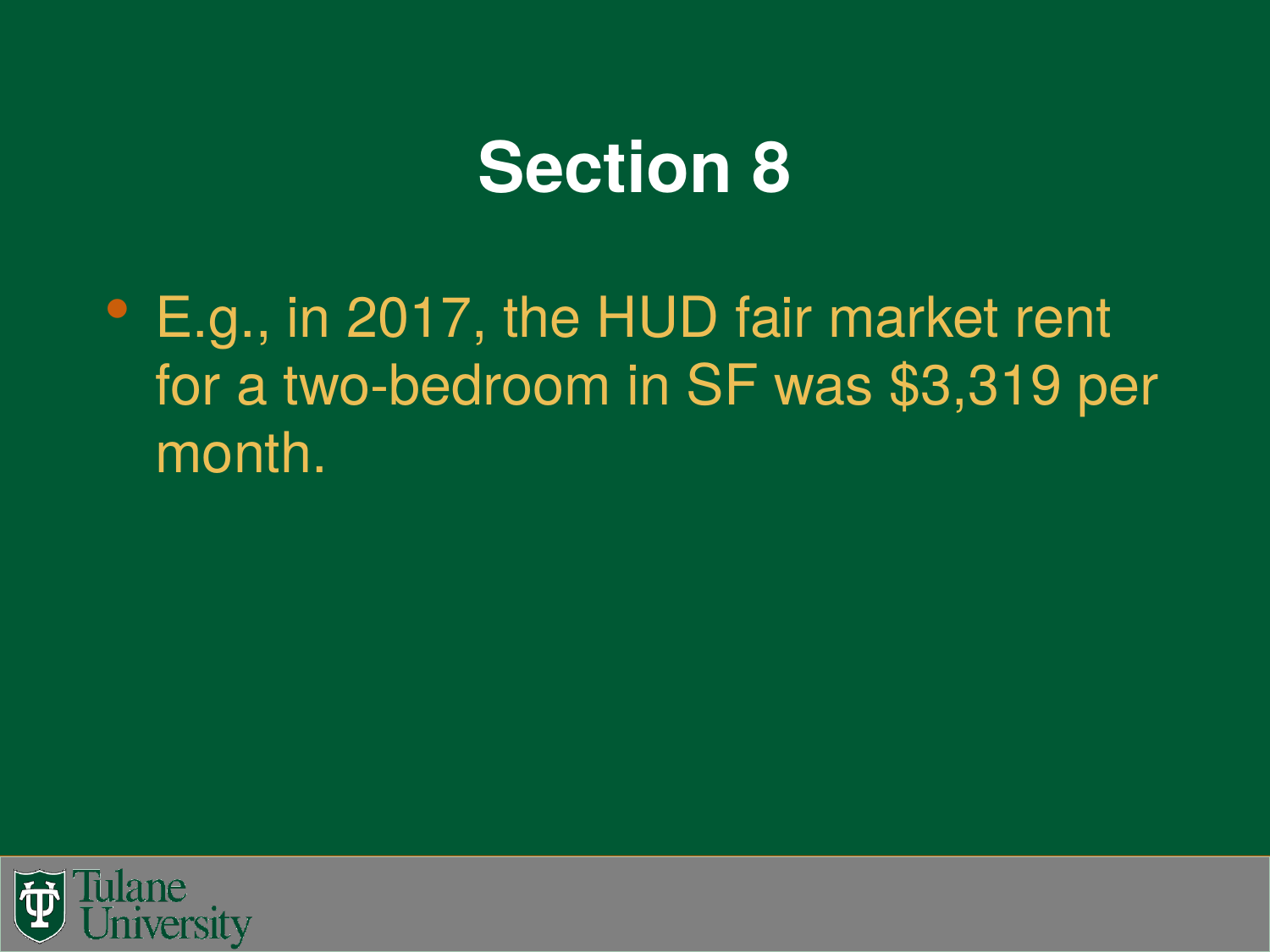

# Section 8
E.g., in 2017, the HUD fair market rent for a two-bedroom in SF was $3,319 per month.